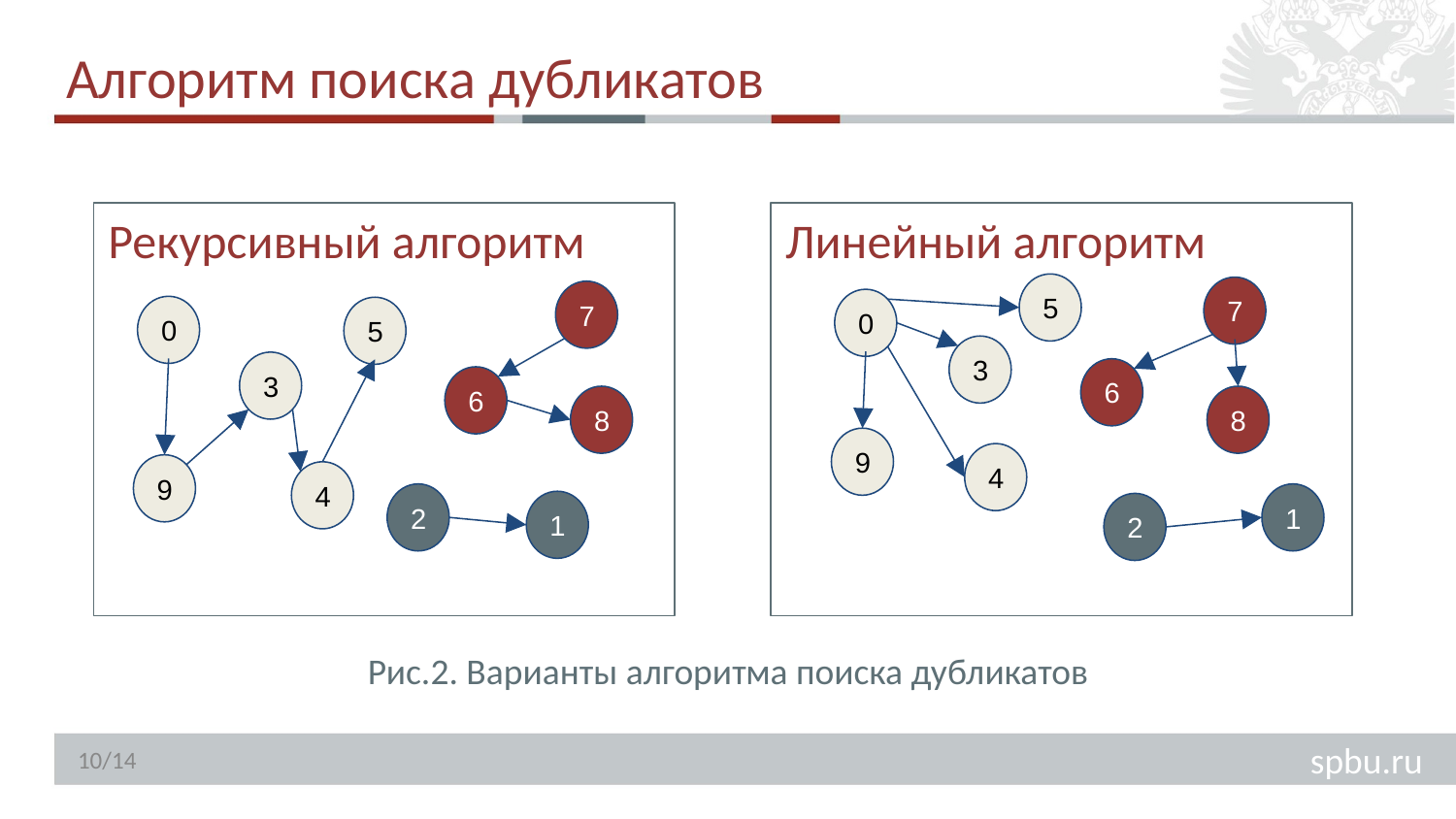

# Алгоритм поиска дубликатов
Линейный алгоритм

Рекурсивный алгоритм

5
7
7
0
0
5
3
3
6
6
8
8
9
4
9
4
2
1
1
2
Рис.2. Варианты алгоритма поиска дубликатов
10/14